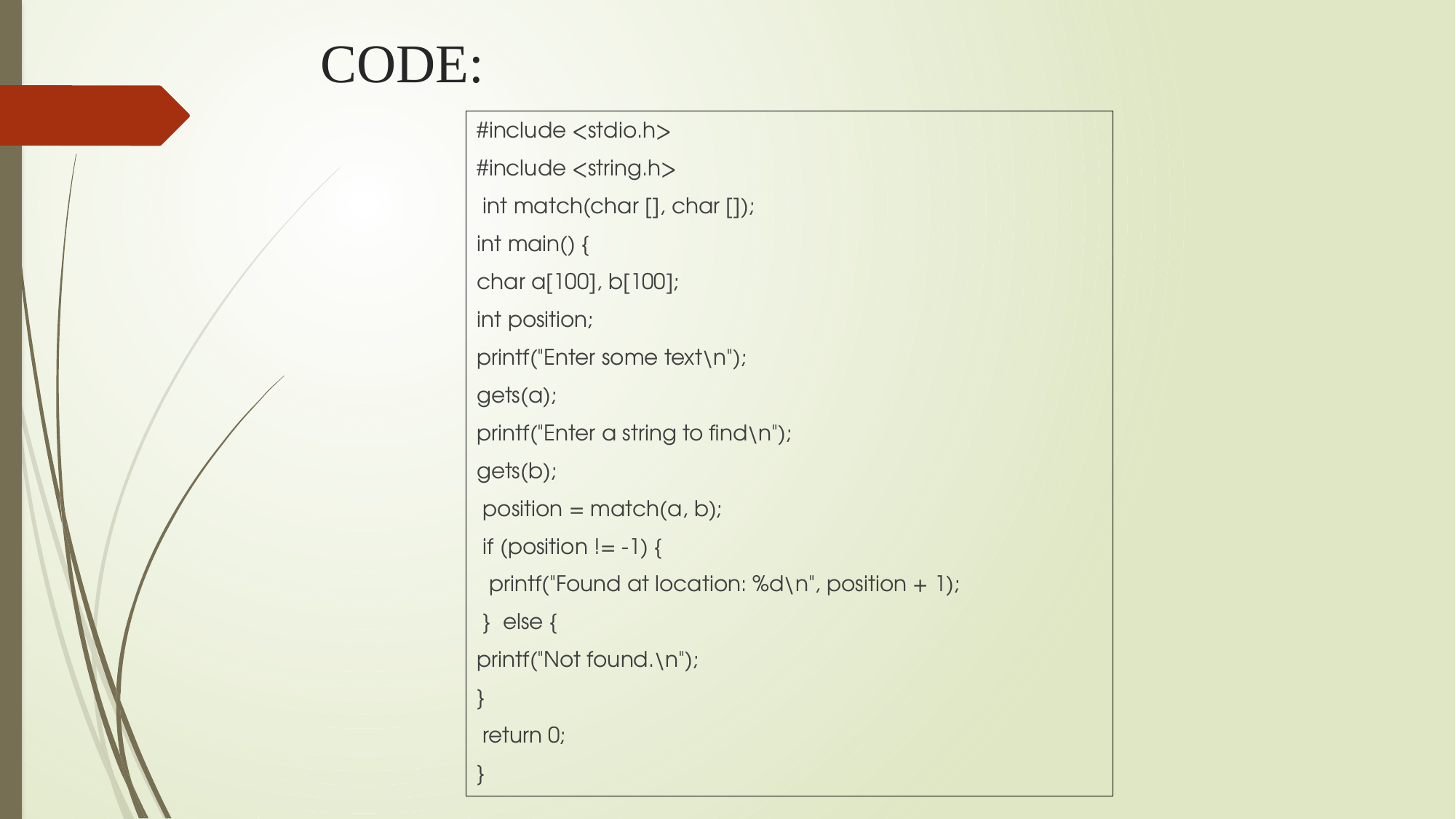

# CODE:
#include <stdio.h>
#include <string.h>
 int match(char [], char []);
int main() {
char a[100], b[100];
int position;
printf("Enter some text\n");
gets(a);
printf("Enter a string to find\n");
gets(b);
 position = match(a, b);
 if (position != -1) {
  printf("Found at location: %d\n", position + 1);
 }  else {
printf("Not found.\n");
}
 return 0;
}